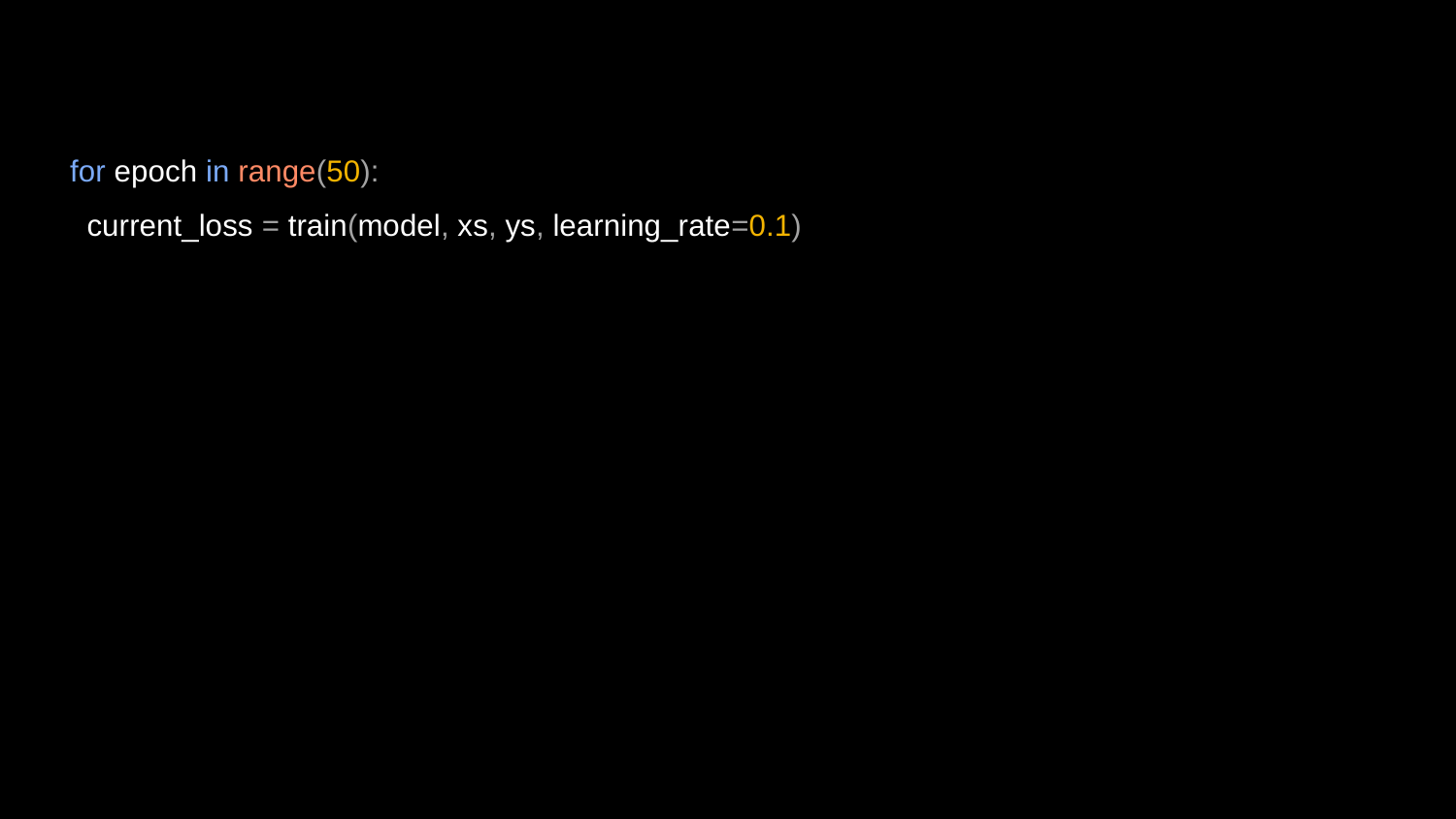

for epoch in range(50):
  current_loss = train(model, xs, ys, learning_rate=0.1)